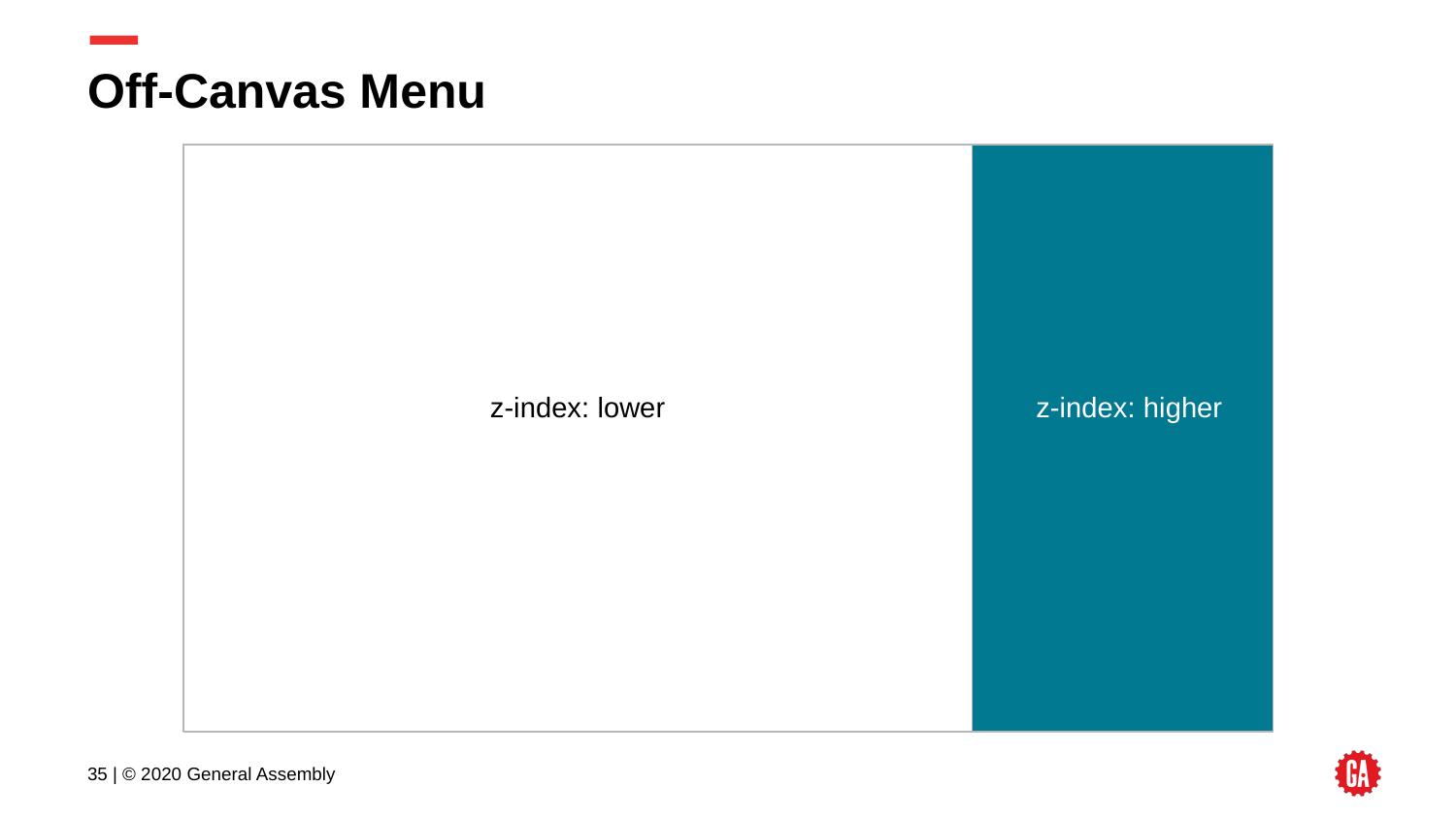

# Off-Canvas Menu

z-index: lower
z-index: higher
35 | © 2020 General Assembly